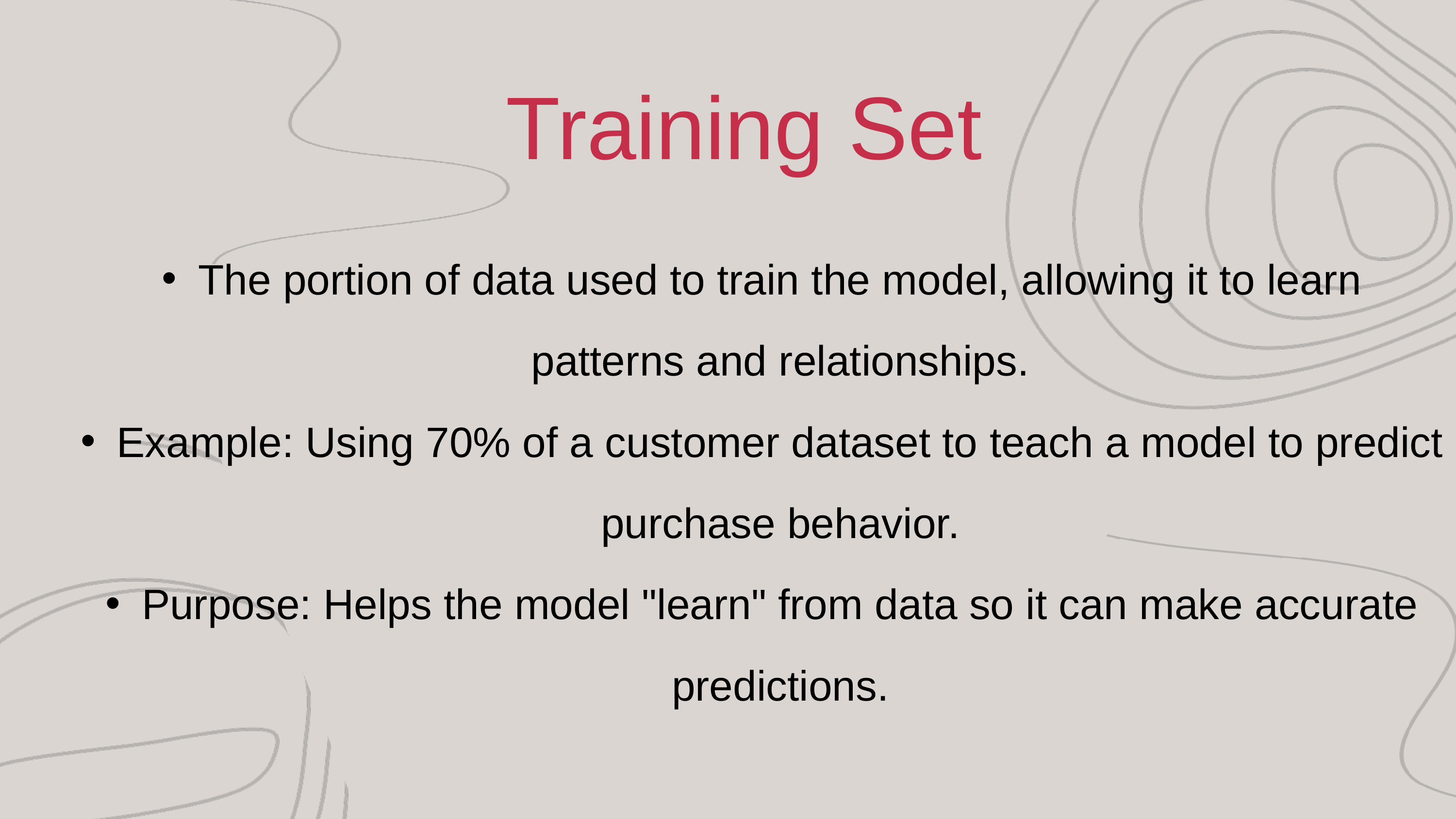

Training Set
The portion of data used to train the model, allowing it to learn patterns and relationships.
Example: Using 70% of a customer dataset to teach a model to predict purchase behavior.
Purpose: Helps the model "learn" from data so it can make accurate predictions.